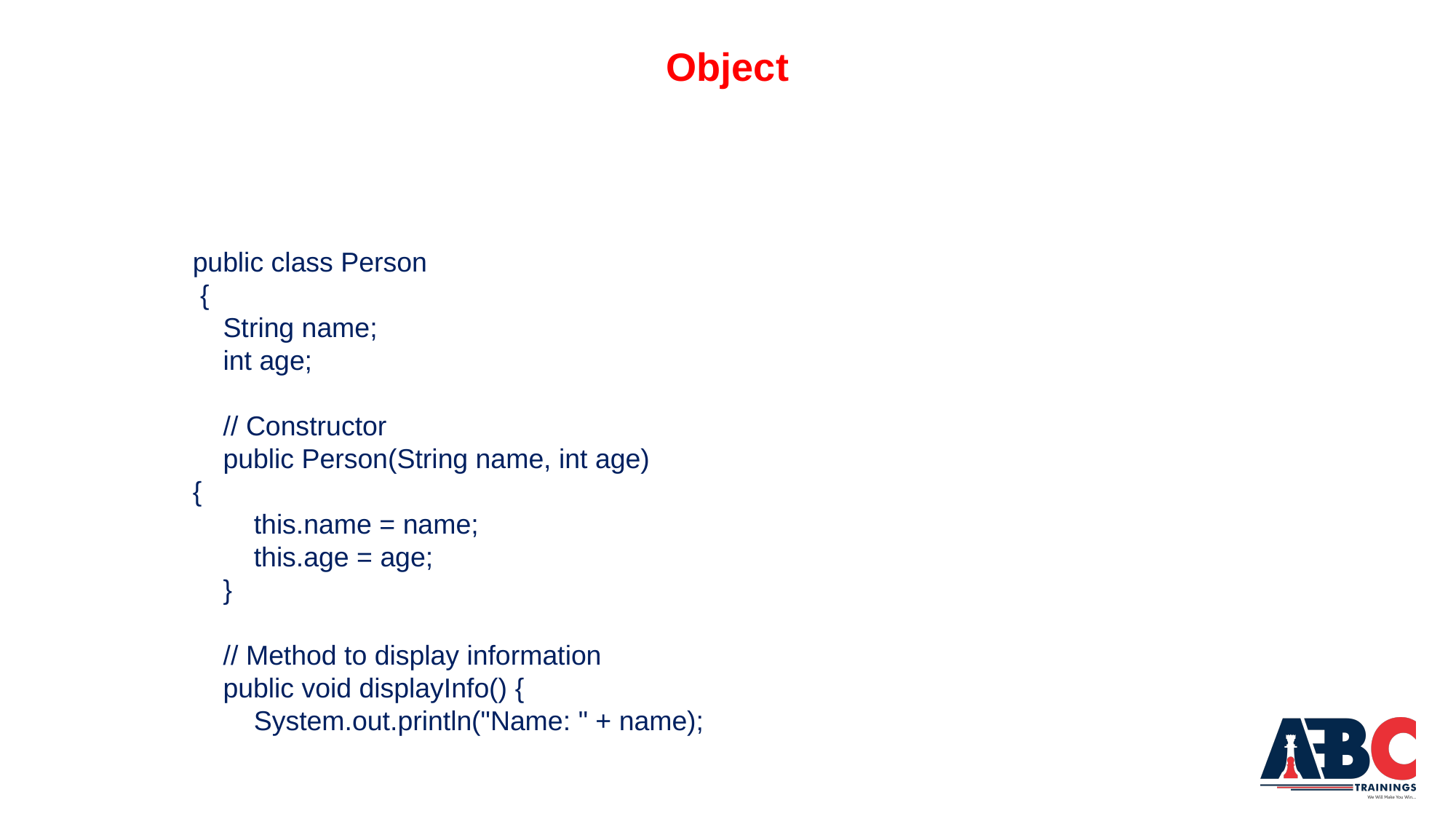

# Object
public class Person
 {
    String name;
    int age;

    // Constructor
    public Person(String name, int age)
{
        this.name = name;
        this.age = age;
    }

    // Method to display information
    public void displayInfo() {
        System.out.println("Name: " + name);